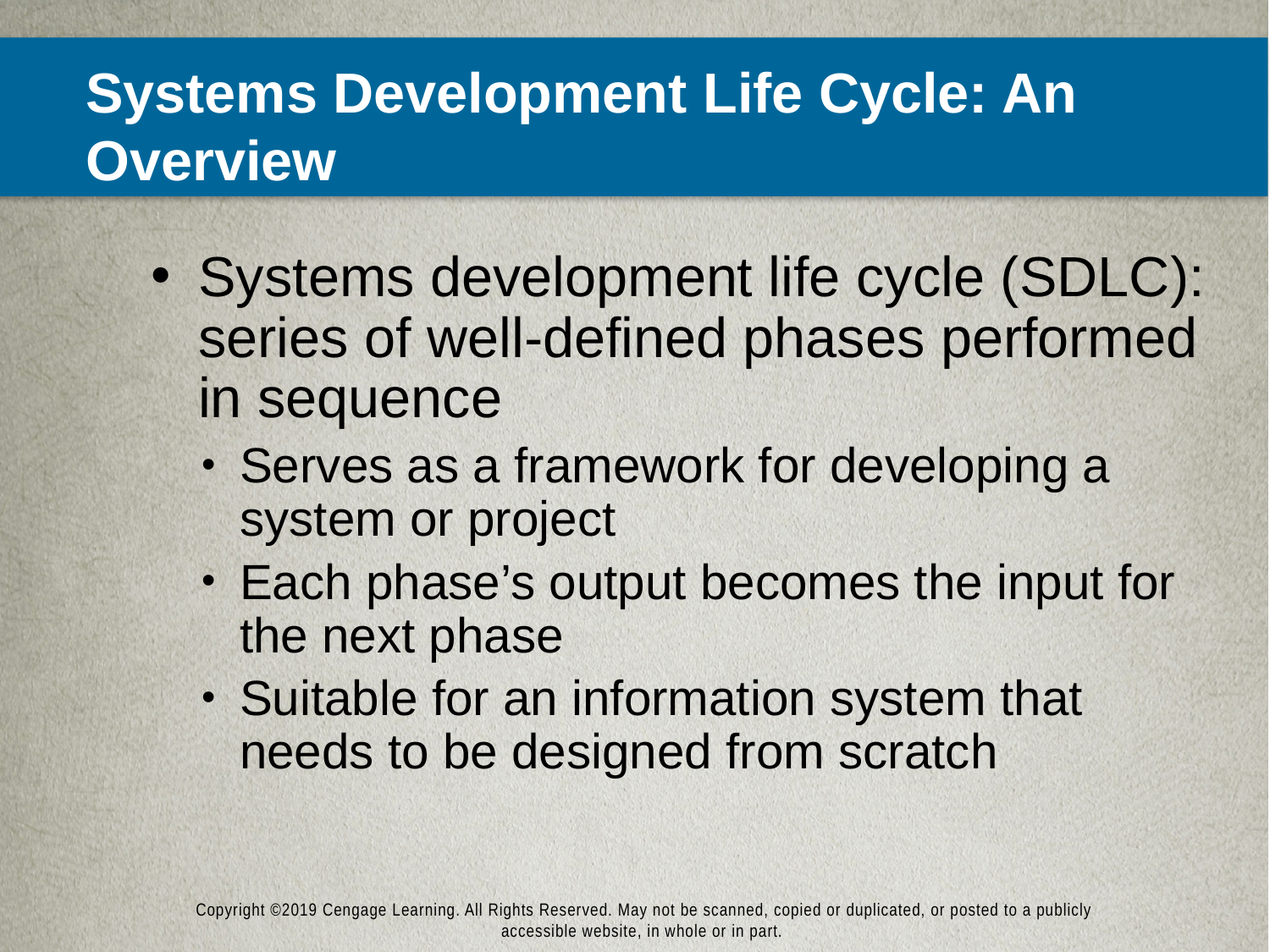

# Systems Development Life Cycle: An Overview
Systems development life cycle (SDLC): series of well-defined phases performed in sequence
Serves as a framework for developing a system or project
Each phase’s output becomes the input for the next phase
Suitable for an information system that needs to be designed from scratch